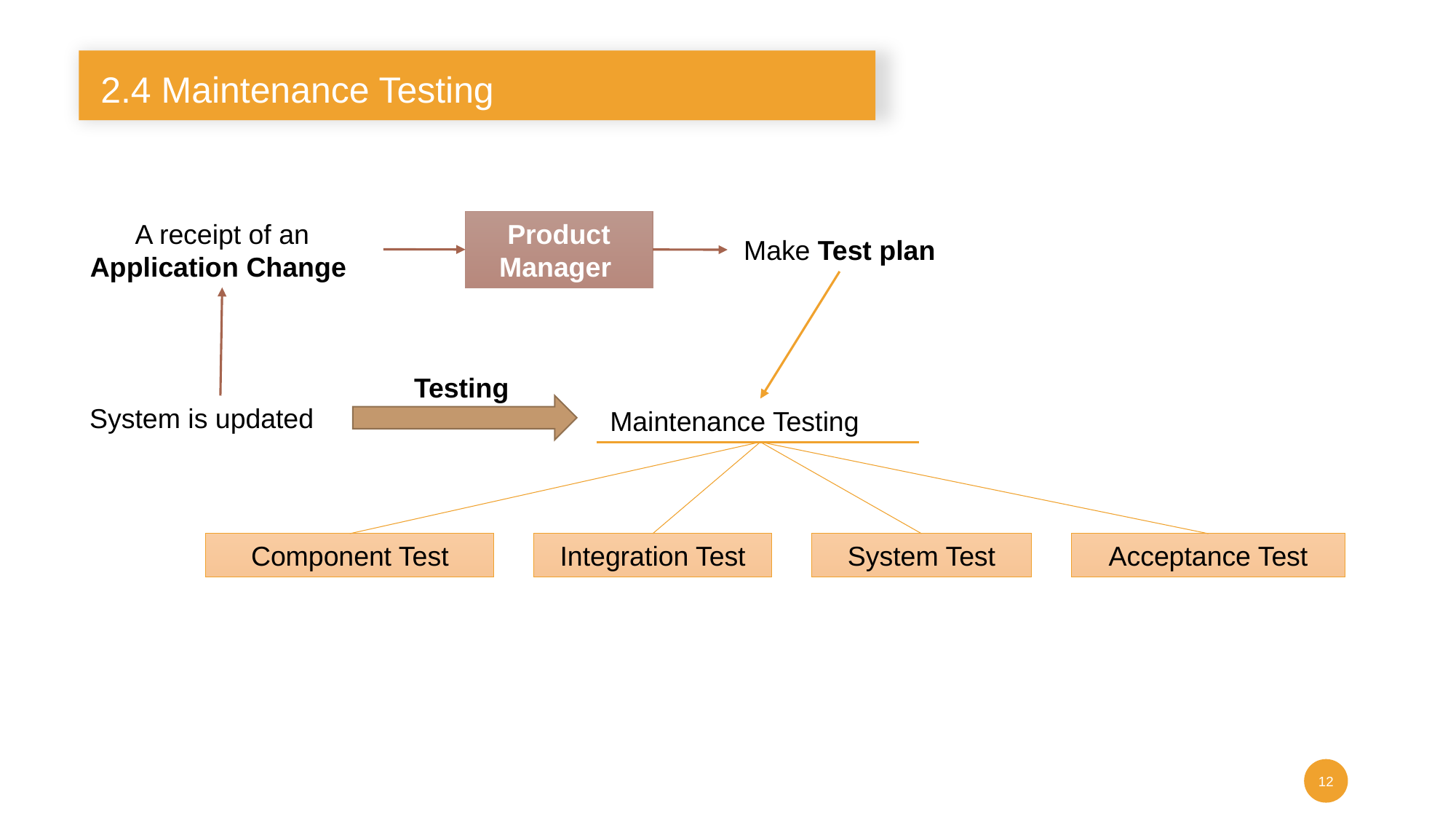

# 2.4 Maintenance Testing
A receipt of an Application Change
Product Manager
Make Test plan
Testing
System is updated

Maintenance Testing
Component Test
Integration Test
System Test
Acceptance Test
12